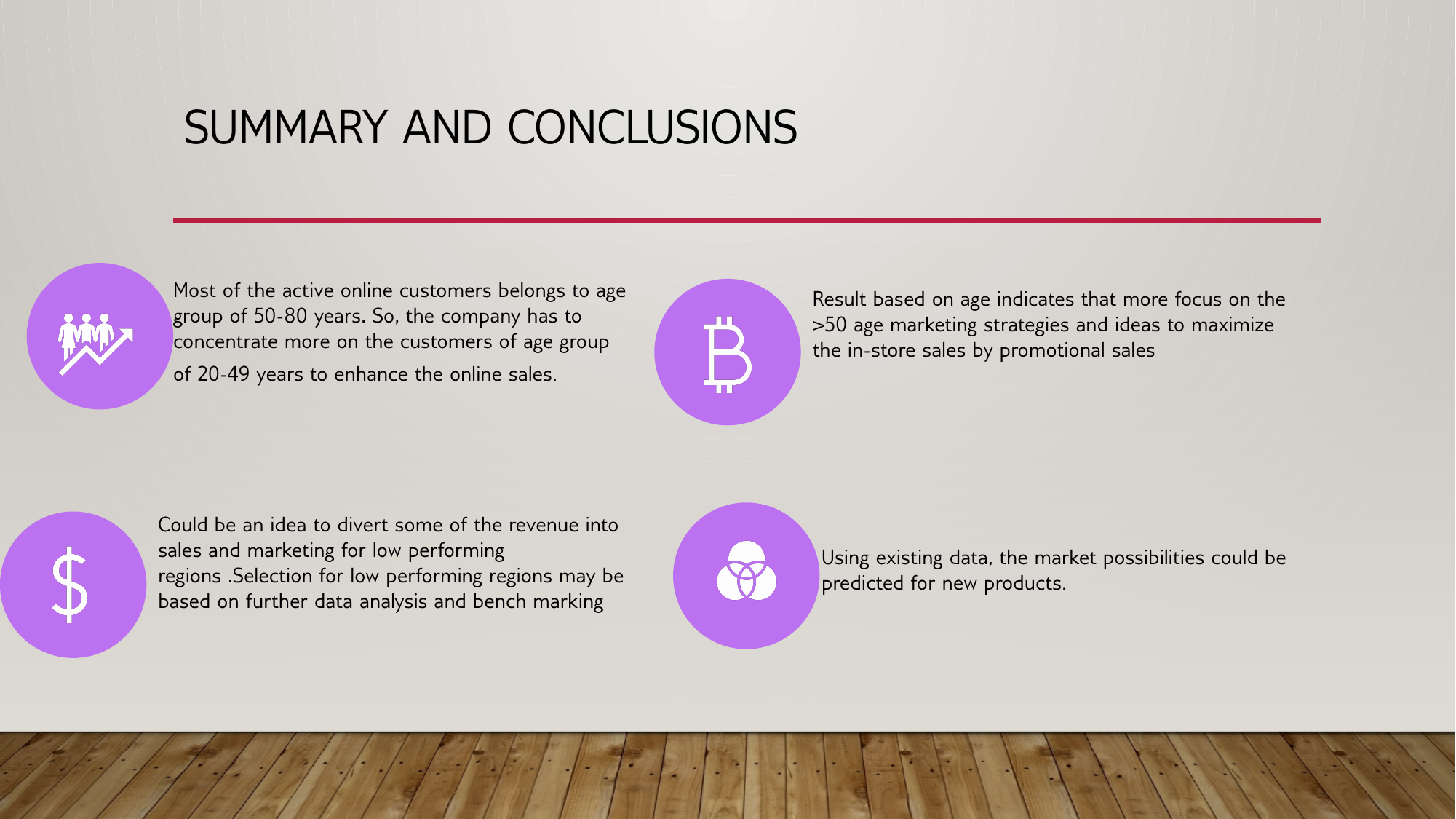

# Summary and Conclusions

Most of the active online customers belongs to age group of 50-80 years. So, the company has to concentrate more on the customers of age group
of 20-49 years to enhance the online sales.
Result based on age indicates that more focus on the >50 age marketing strategies and ideas to maximize the in-store sales by promotional sales
Could be an idea to divert some of the revenue into sales and marketing for low performing regions .Selection for low performing regions may be based on further data analysis and bench marking

Using existing data, the market possibilities could be predicted for new products.